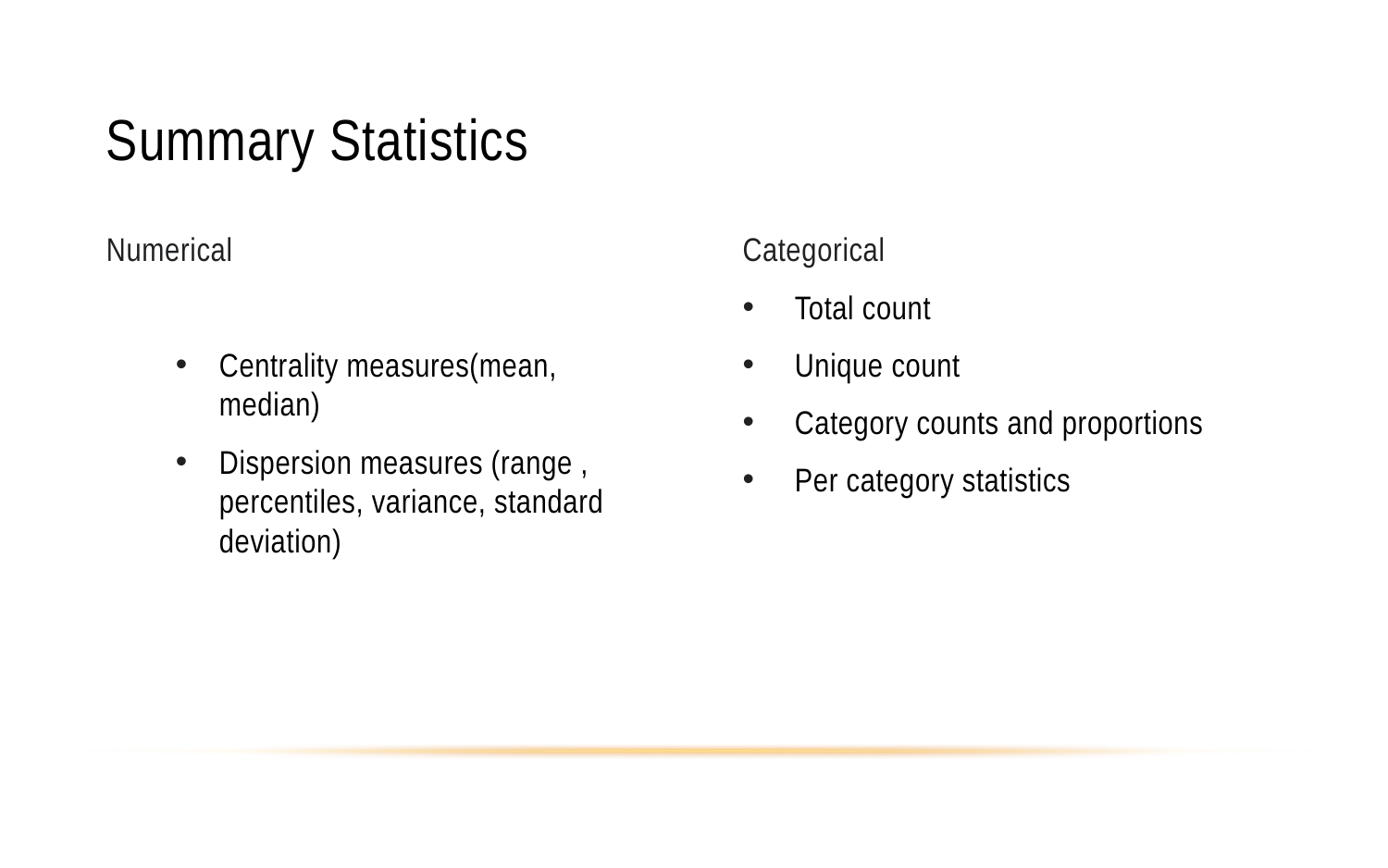

# Summary Statistics
Numerical
Categorical

Centrality measures(mean, median)
Dispersion measures (range , percentiles, variance, standard deviation)

Total count
Unique count
Category counts and proportions
Per category statistics